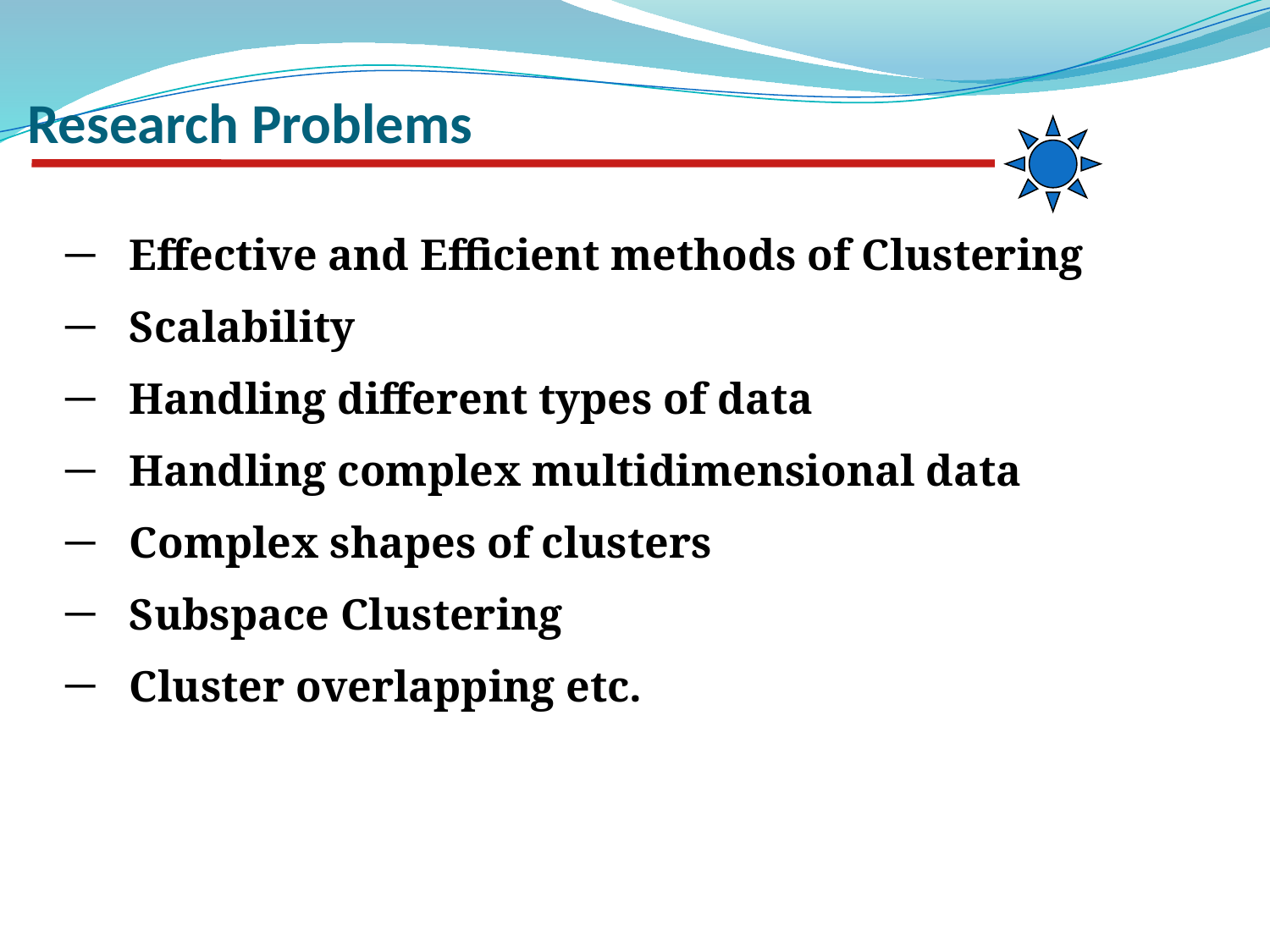

# Research Problems

Effective and Efficient methods of Clustering
Scalability
Handling different types of data
Handling complex multidimensional data
Complex shapes of clusters
Subspace Clustering
Cluster overlapping etc.